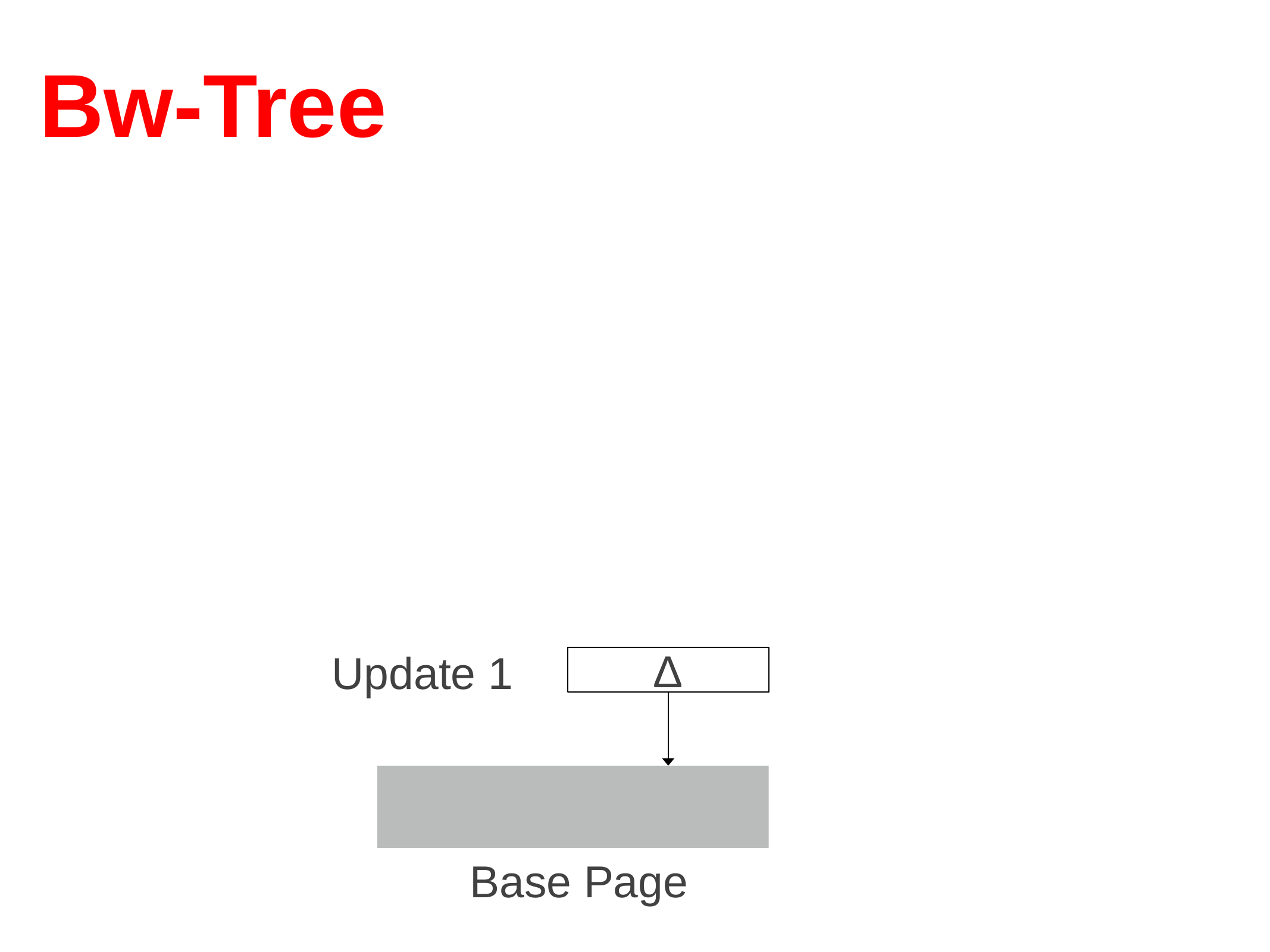

# Bw-Tree

Update 1
Δ

Base Page